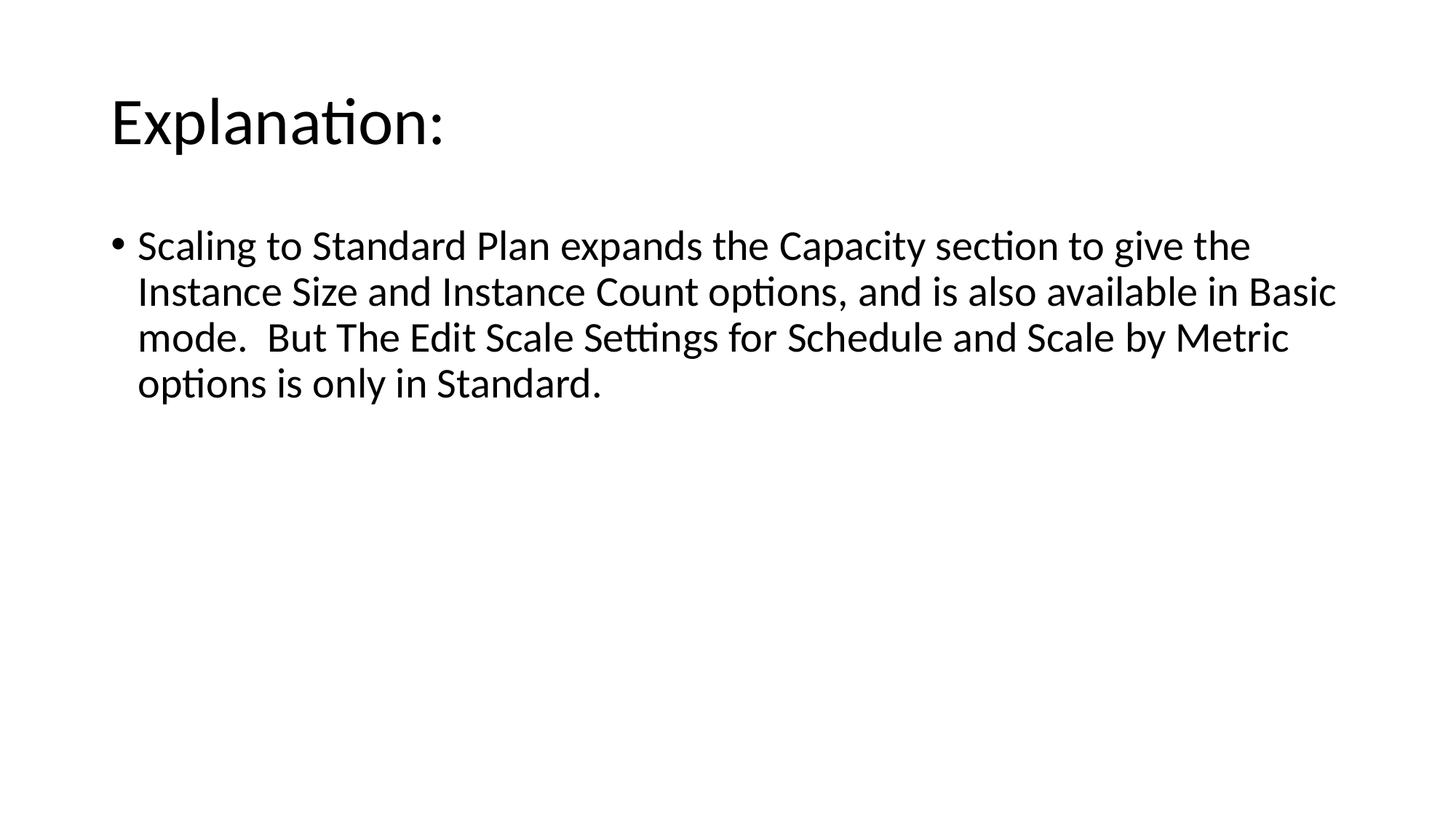

# Explanation:
Scaling to Standard Plan expands the Capacity section to give the Instance Size and Instance Count options, and is also available in Basic mode.  But The Edit Scale Settings for Schedule and Scale by Metric options is only in Standard.